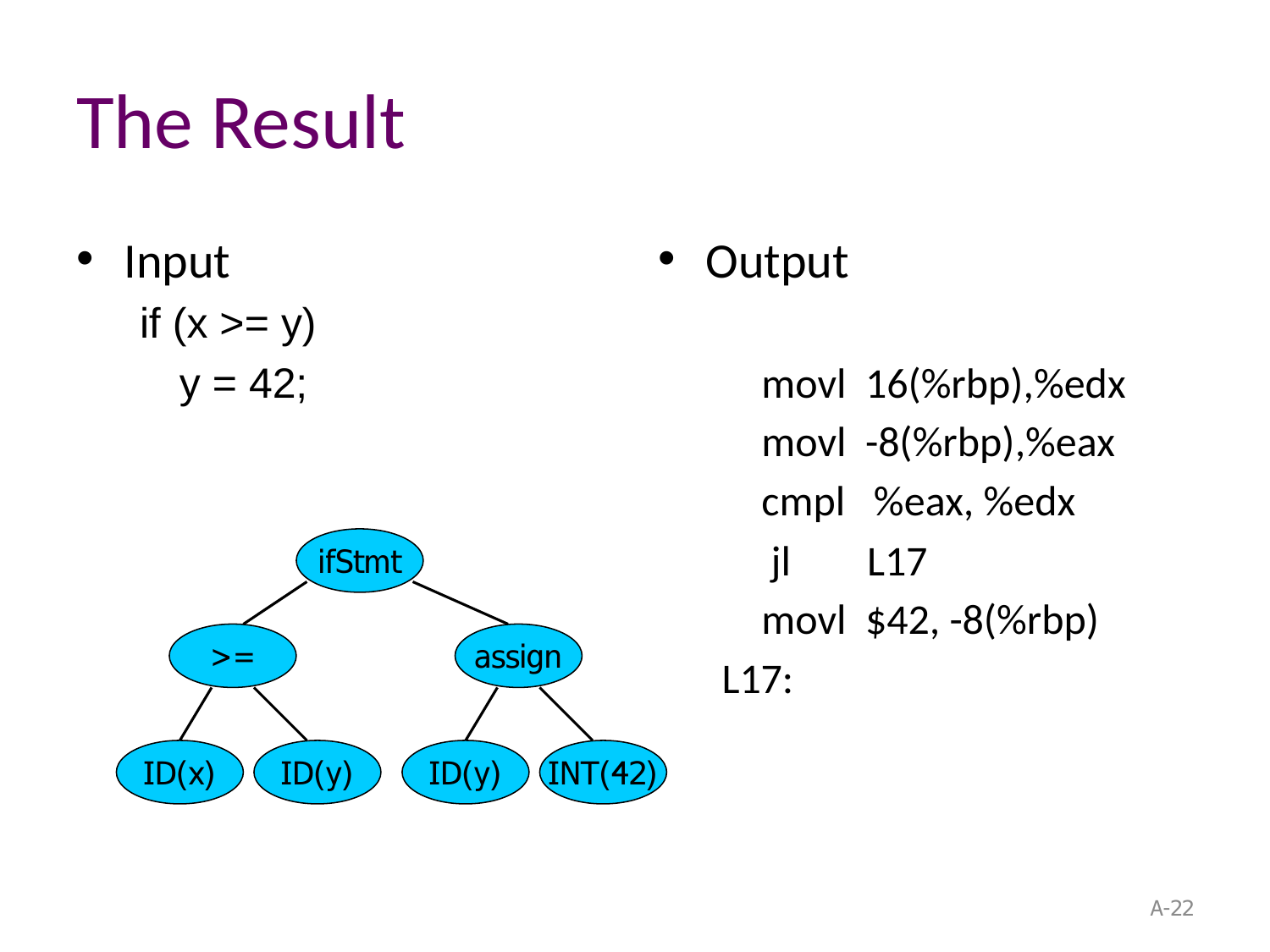

# The Result
Input
if (x >= y)
	y = 42;
Output

 	movl  16(%rbp),%edx
  	movl  -8(%rbp),%eax
  	cmpl   %eax, %edx
 	 jl        L17
 	movl  $42, -8(%rbp)
L17:
ifStmt

>=
assign

ID(x)
ID(y)
ID(y)
INT(42)
A-22